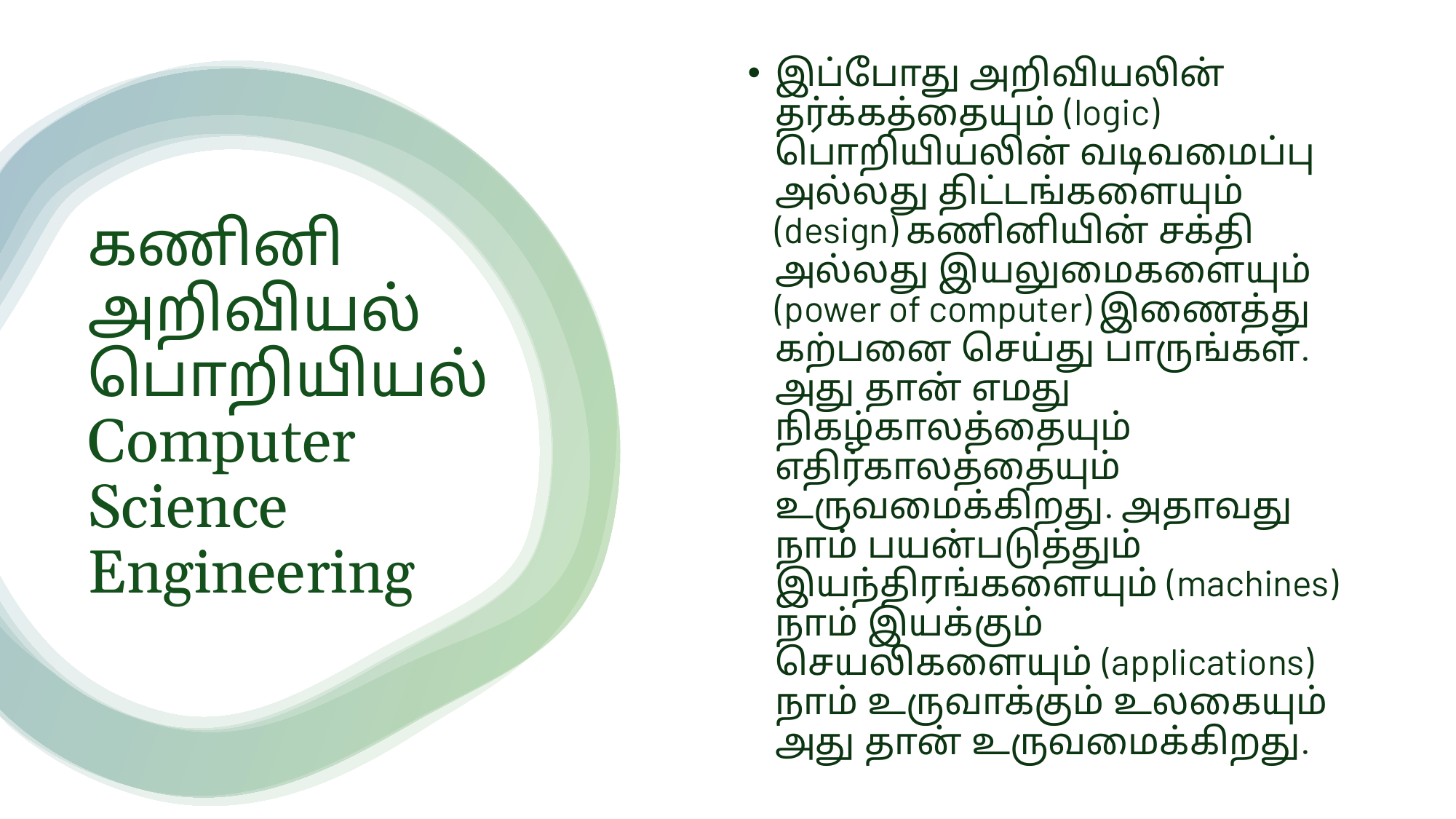

இப்போது அறிவியலின் தர்க்கத்தையும் (logic) பொறியியலின் வடிவமைப்பு அல்லது திட்டங்களையும் (design) கணினியின் சக்தி அல்லது இயலுமைகளையும் (power of computer) இணைத்து கற்பனை செய்து பாருங்கள். அது தான் எமது நிகழ்காலத்தையும் எதிர்காலத்தையும் உருவமைக்கிறது. அதாவது நாம் பயன்படுத்தும் இயந்திரங்களையும் (machines) நாம் இயக்கும் செயலிகளையும் (applications) நாம் உருவாக்கும் உலகையும் அது தான் உருவமைக்கிறது.
# கணினி அறிவியல் பொறியியல் Computer Science Engineering